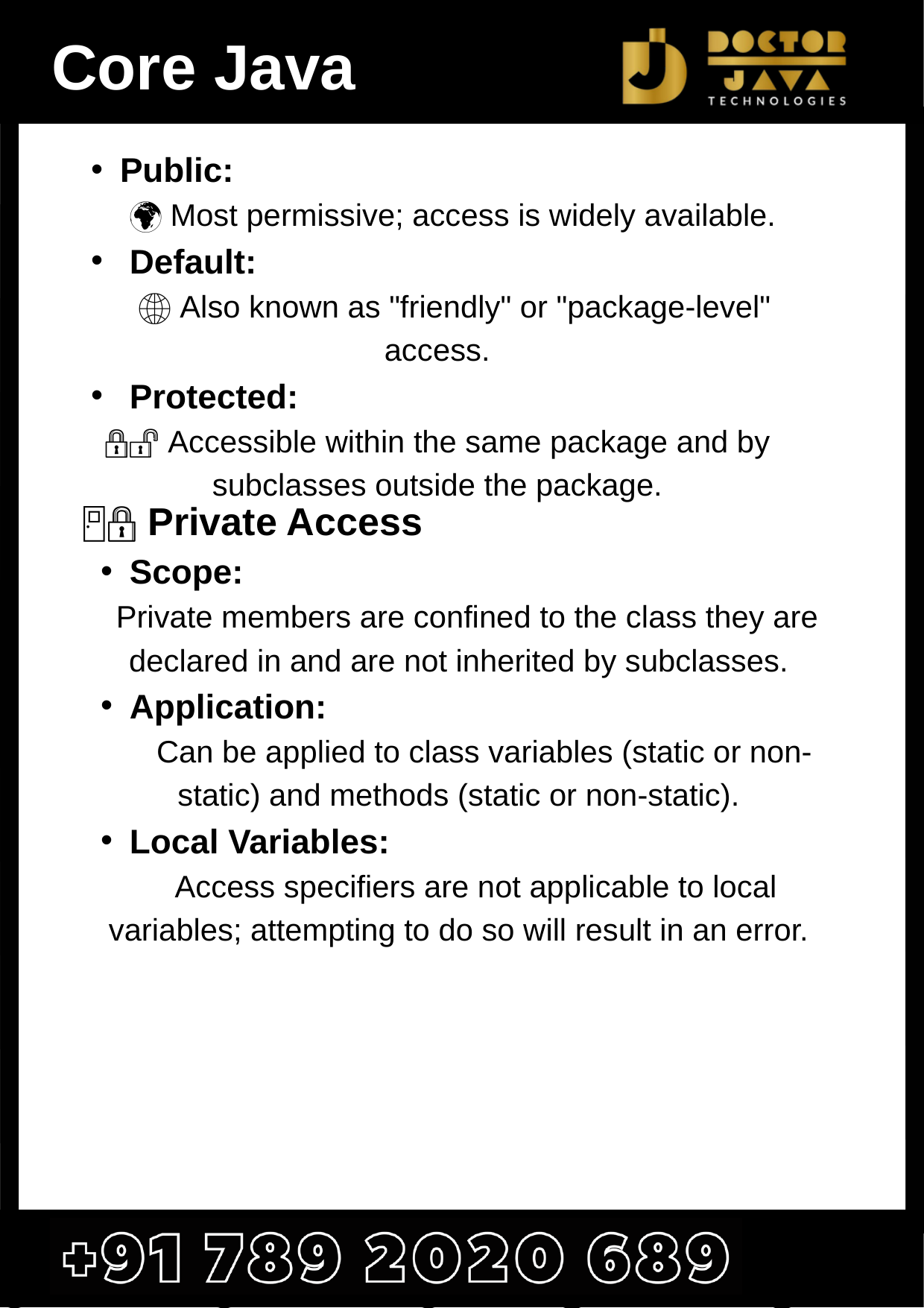

Core Java

Public:
        🌍 Most permissive; access is widely available.
 Default:
    🌐 Also known as "friendly" or "package-level" access.
 Protected:
🔒🔓 Accessible within the same package and by subclasses outside the package.
 🚪🔒 Private Access
Scope:
  Private members are confined to the class they are declared in and are not inherited by subclasses.
Application:
      Can be applied to class variables (static or non-static) and methods (static or non-static).
Local Variables:
    Access specifiers are not applicable to local variables; attempting to do so will result in an error.